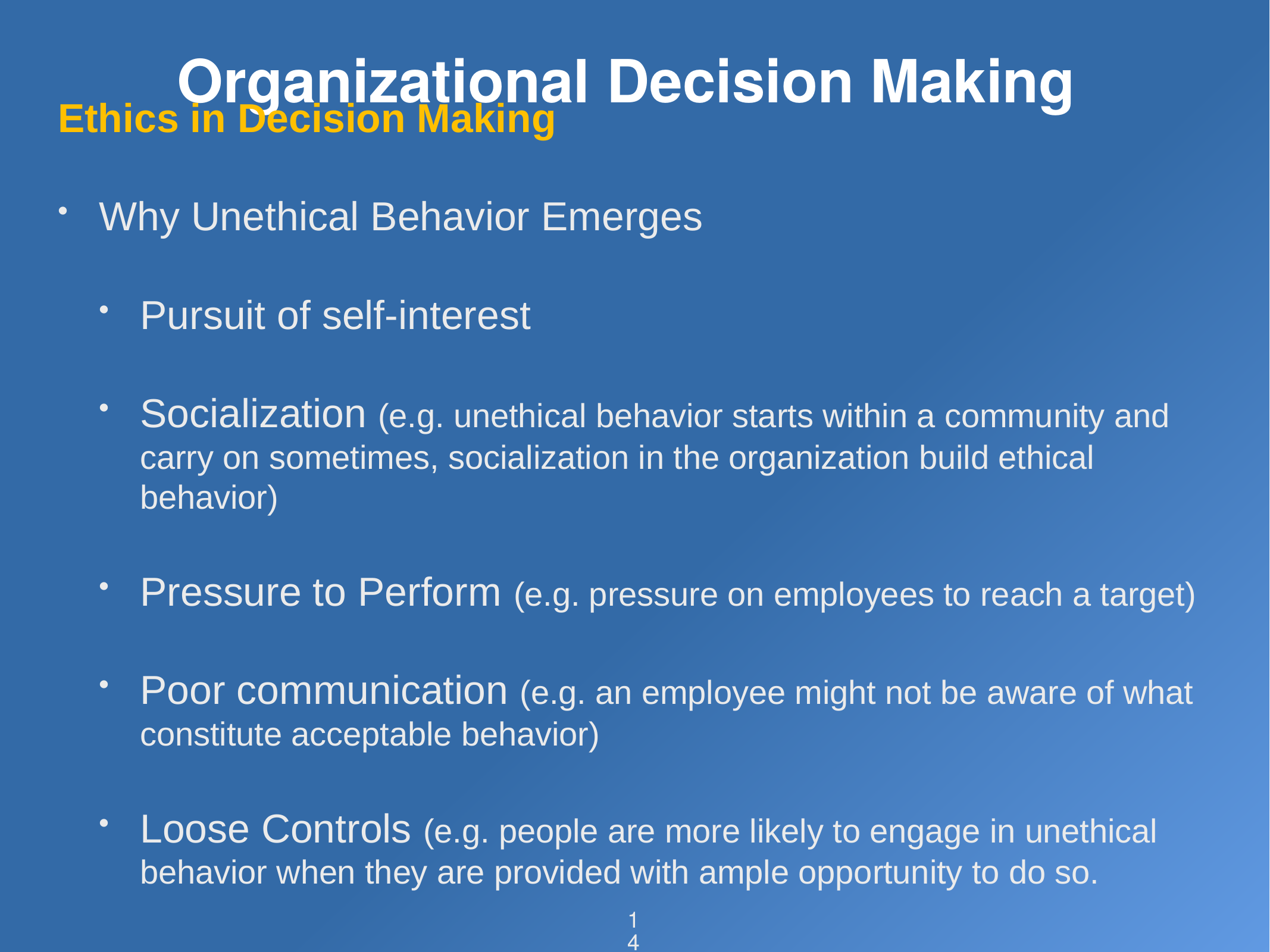

# Organizational Decision Making
Ethics in Decision Making
Why Unethical Behavior Emerges
Pursuit of self-interest
Socialization (e.g. unethical behavior starts within a community and carry on sometimes, socialization in the organization build ethical behavior)
Pressure to Perform (e.g. pressure on employees to reach a target)
Poor communication (e.g. an employee might not be aware of what constitute acceptable behavior)
Loose Controls (e.g. people are more likely to engage in unethical behavior when they are provided with ample opportunity to do so.
14